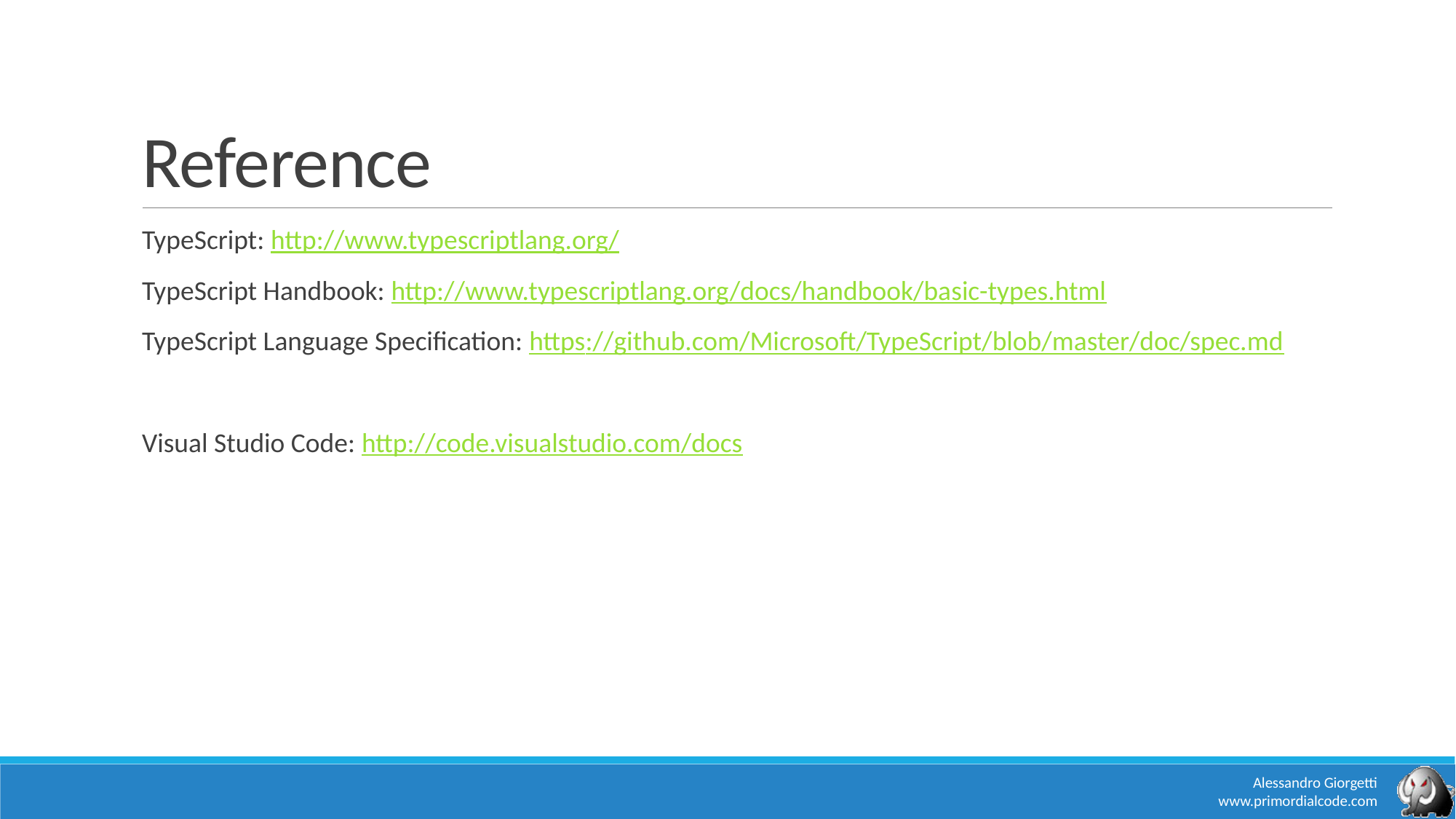

# Reference
TypeScript: http://www.typescriptlang.org/
TypeScript Handbook: http://www.typescriptlang.org/docs/handbook/basic-types.html
TypeScript Language Specification: https://github.com/Microsoft/TypeScript/blob/master/doc/spec.md

Visual Studio Code: http://code.visualstudio.com/docs